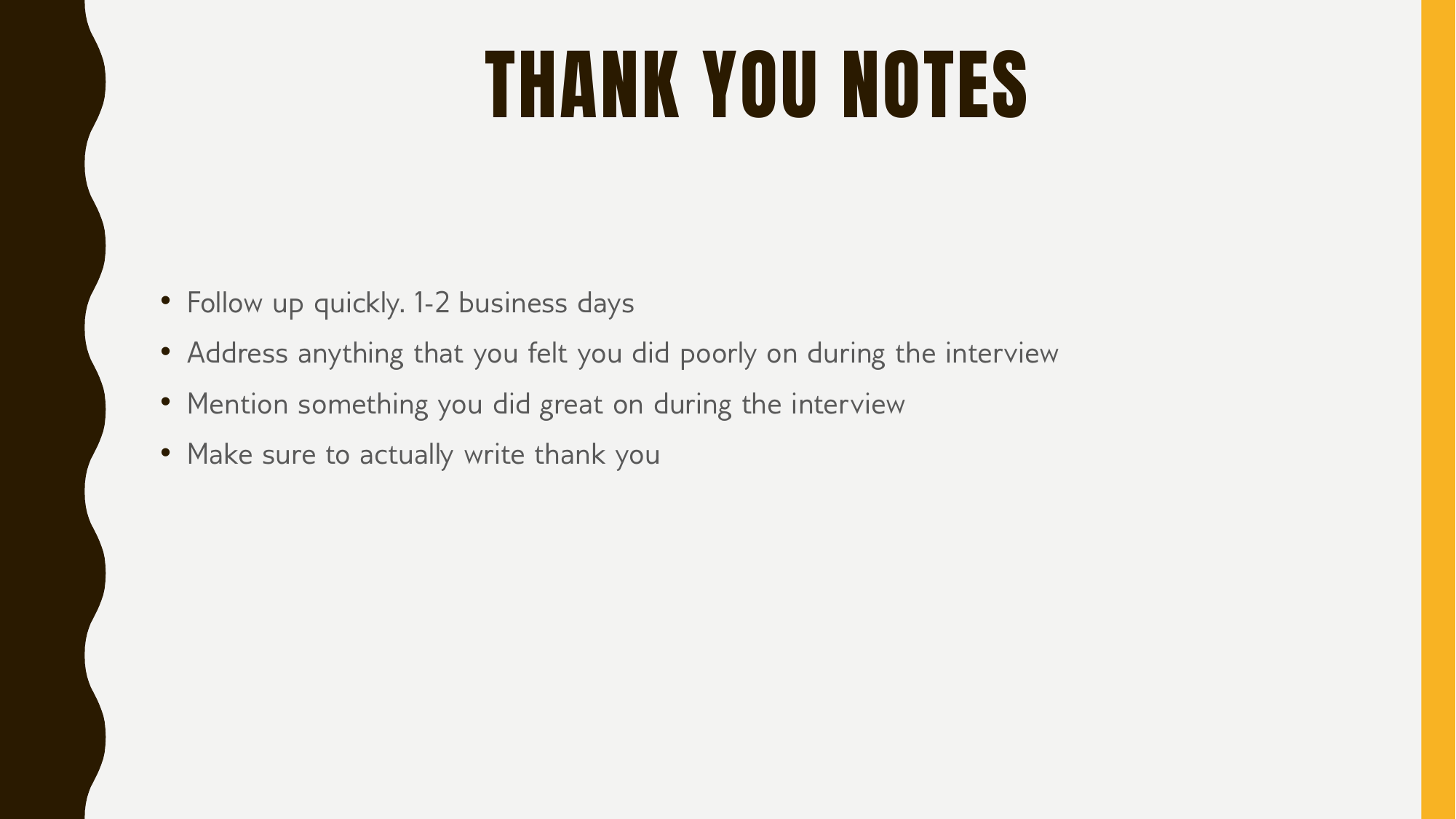

# Thank You Notes
Follow up quickly. 1-2 business days
Address anything that you felt you did poorly on during the interview
Mention something you did great on during the interview
Make sure to actually write thank you